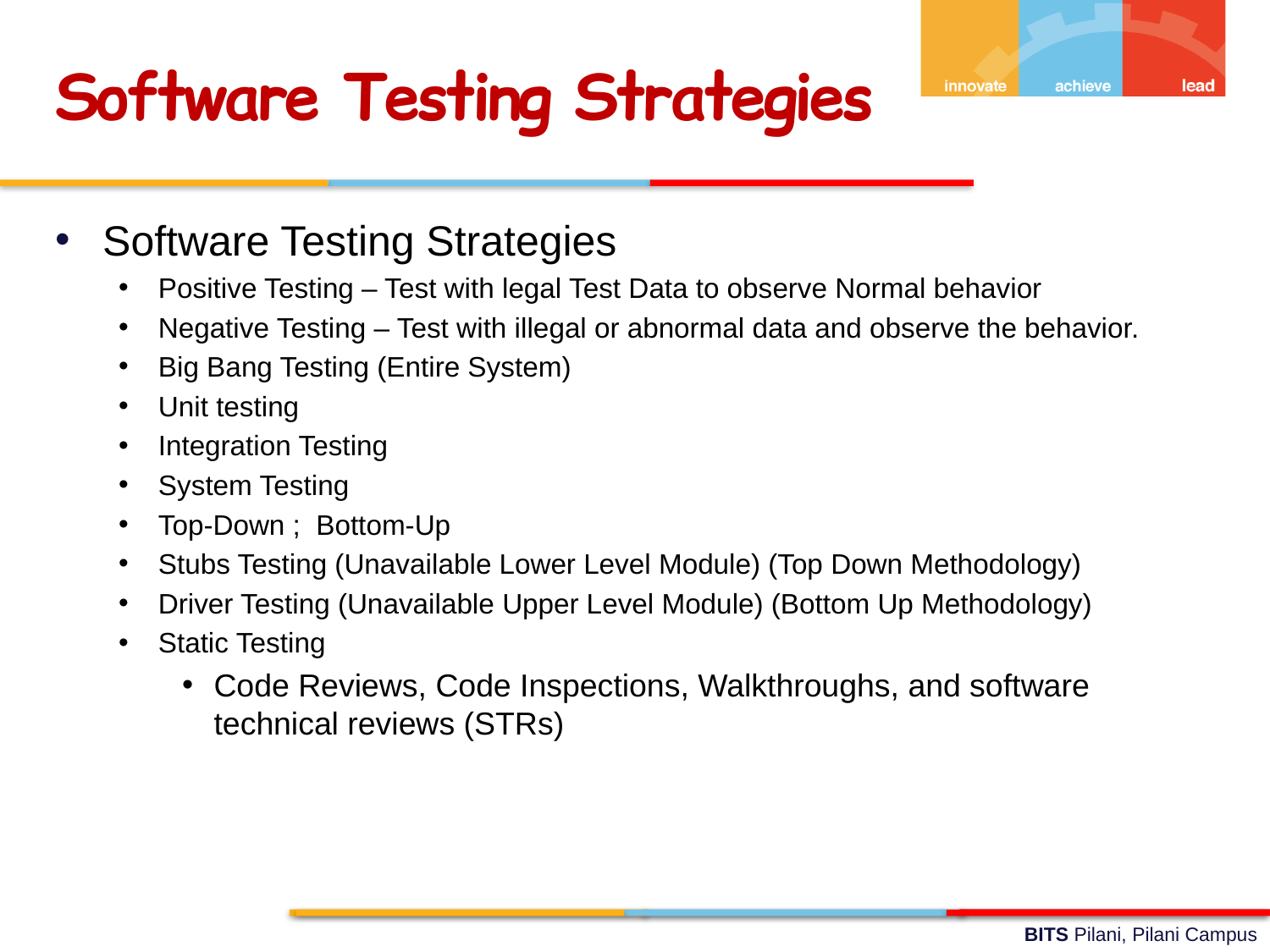

Software Testing Strategies
Software Testing Strategies
Positive Testing – Test with legal Test Data to observe Normal behavior
Negative Testing – Test with illegal or abnormal data and observe the behavior.
Big Bang Testing (Entire System)
Unit testing
Integration Testing
System Testing
Top-Down ;  Bottom-Up
Stubs Testing (Unavailable Lower Level Module) (Top Down Methodology)
Driver Testing (Unavailable Upper Level Module) (Bottom Up Methodology)
Static Testing
Code Reviews, Code Inspections, Walkthroughs, and software technical reviews (STRs)